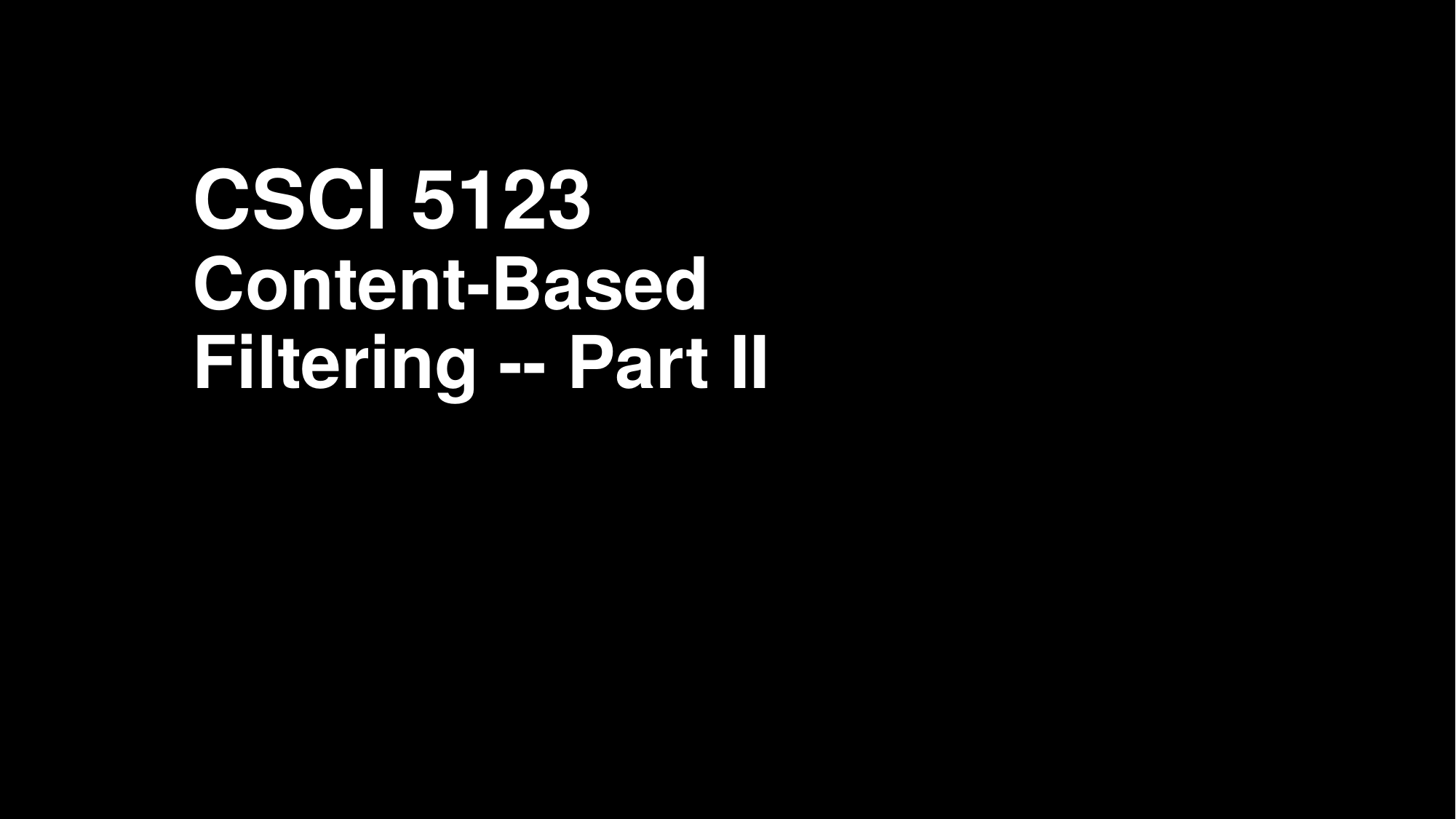

# CSCI 5123 Content-Based Filtering -- Part II